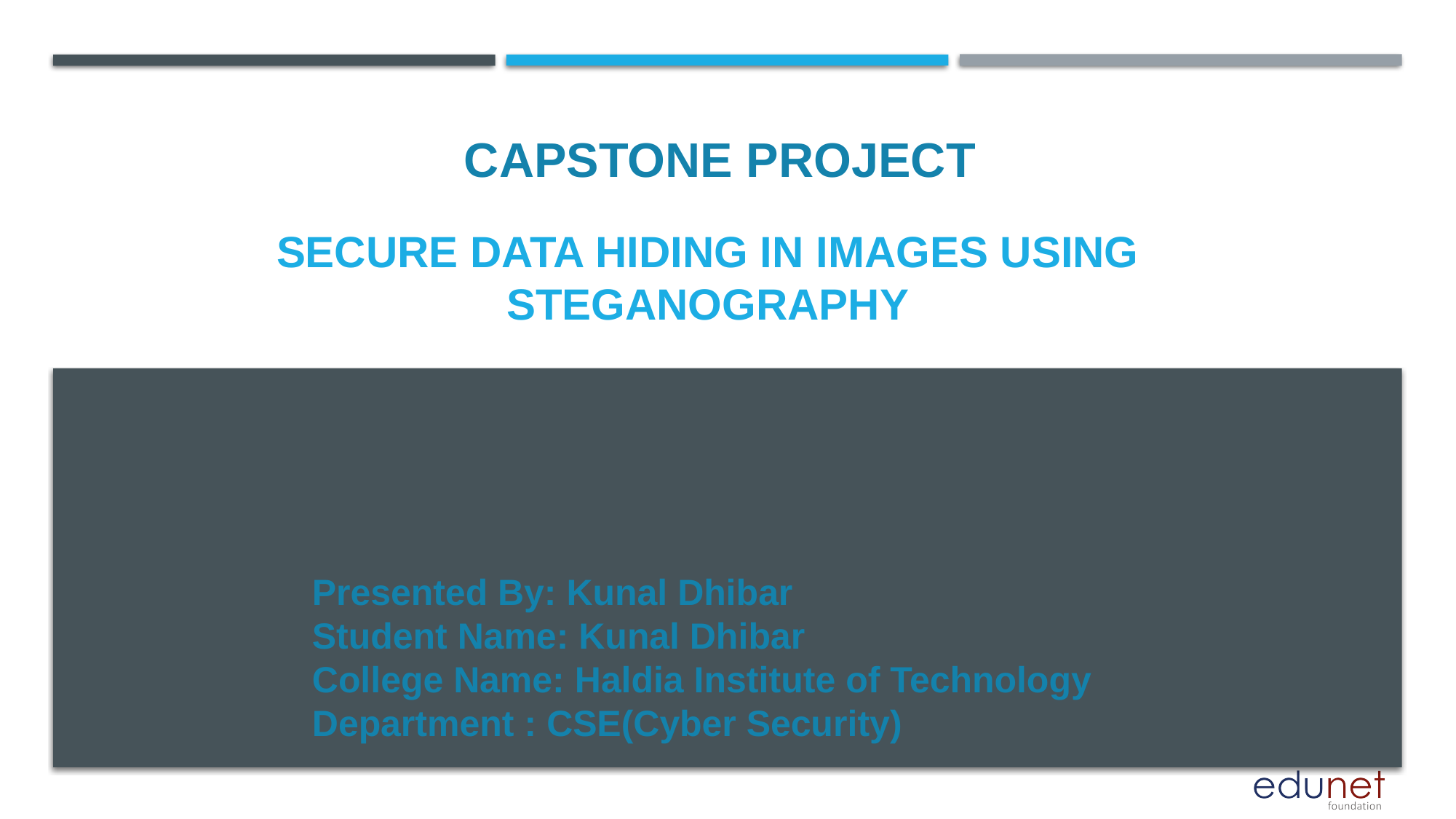

CAPSTONE PROJECT
# Secure Data Hiding In Images Using Steganography
Presented By: Kunal Dhibar
Student Name: Kunal Dhibar
College Name: Haldia Institute of Technology
Department : CSE(Cyber Security)